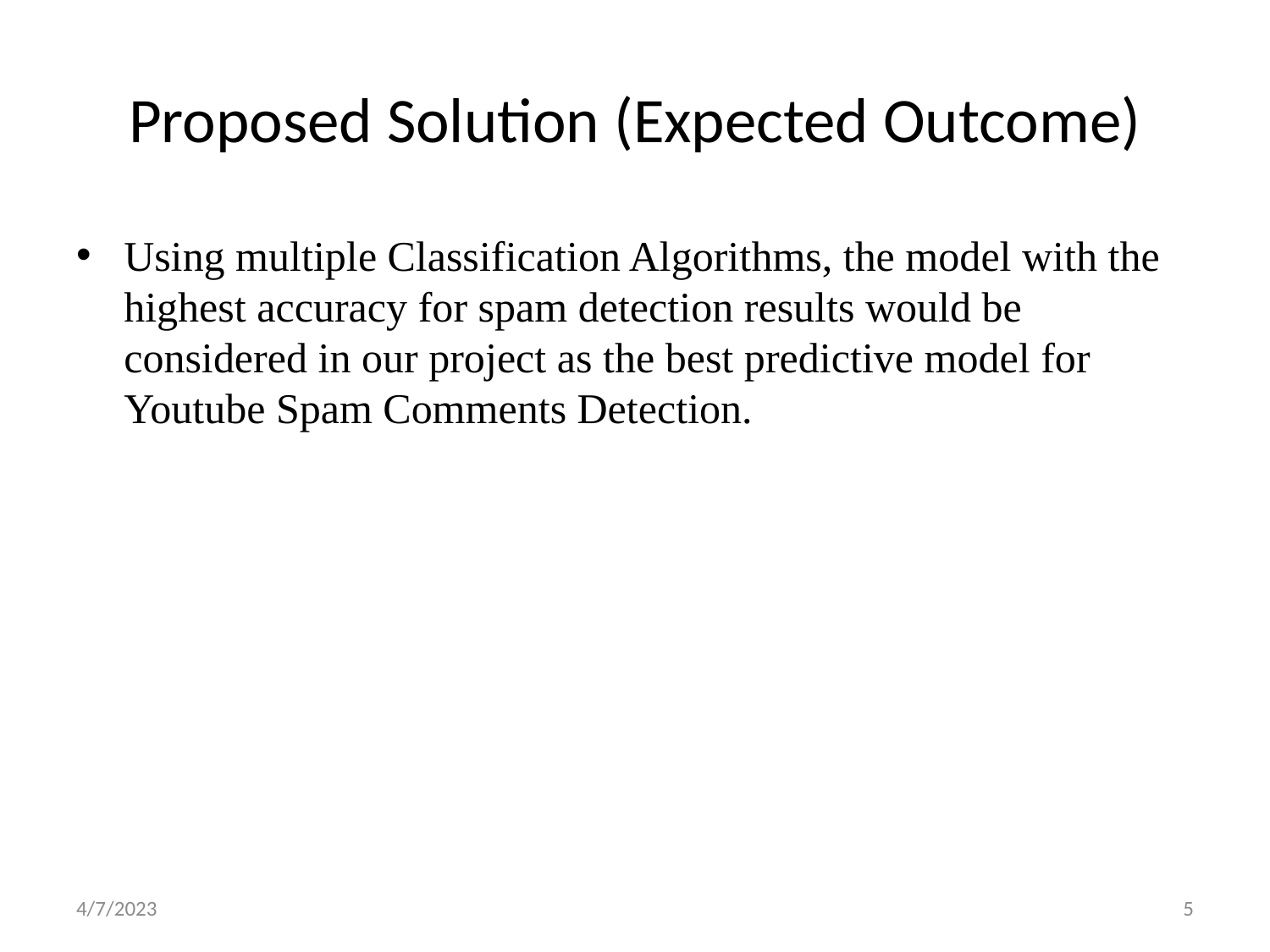

# Proposed Solution (Expected Outcome)
Using multiple Classification Algorithms, the model with the highest accuracy for spam detection results would be considered in our project as the best predictive model for Youtube Spam Comments Detection.

4/7/2023
5